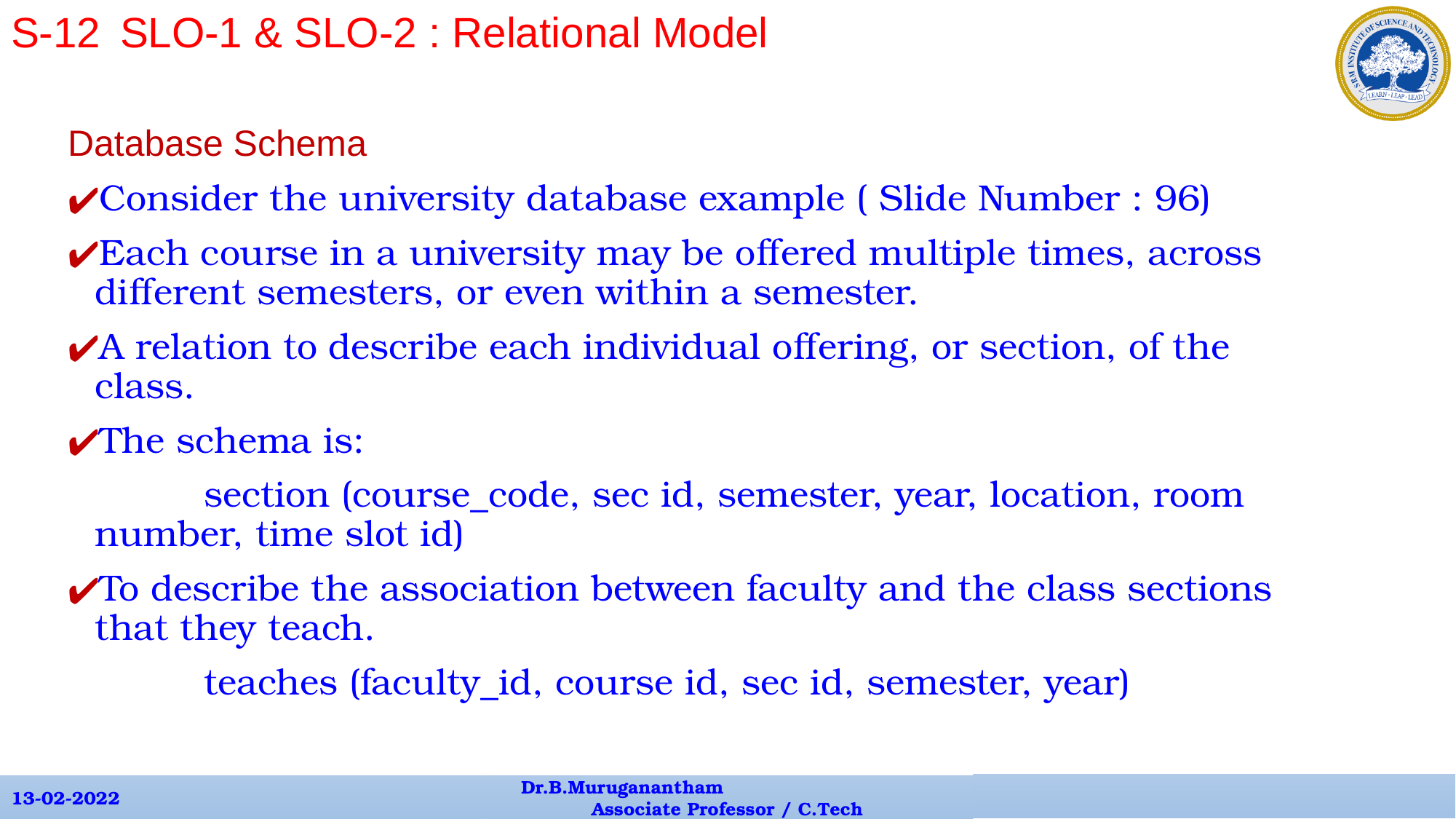

S-12	SLO-1 & SLO-2 : Relational Model
Database Schema
Consider the university database example ( Slide Number : 96)
Each course in a university may be offered multiple times, across different semesters, or even within a semester.
A relation to describe each individual offering, or section, of the class.
The schema is:
		section (course_code, sec id, semester, year, location, room 	number, time slot id)
To describe the association between faculty and the class sections that they teach.
		teaches (faculty_id, course id, sec id, semester, year)
114
13-02-2022
Dr.B.Muruganantham                                   Associate Professor / C.Tech